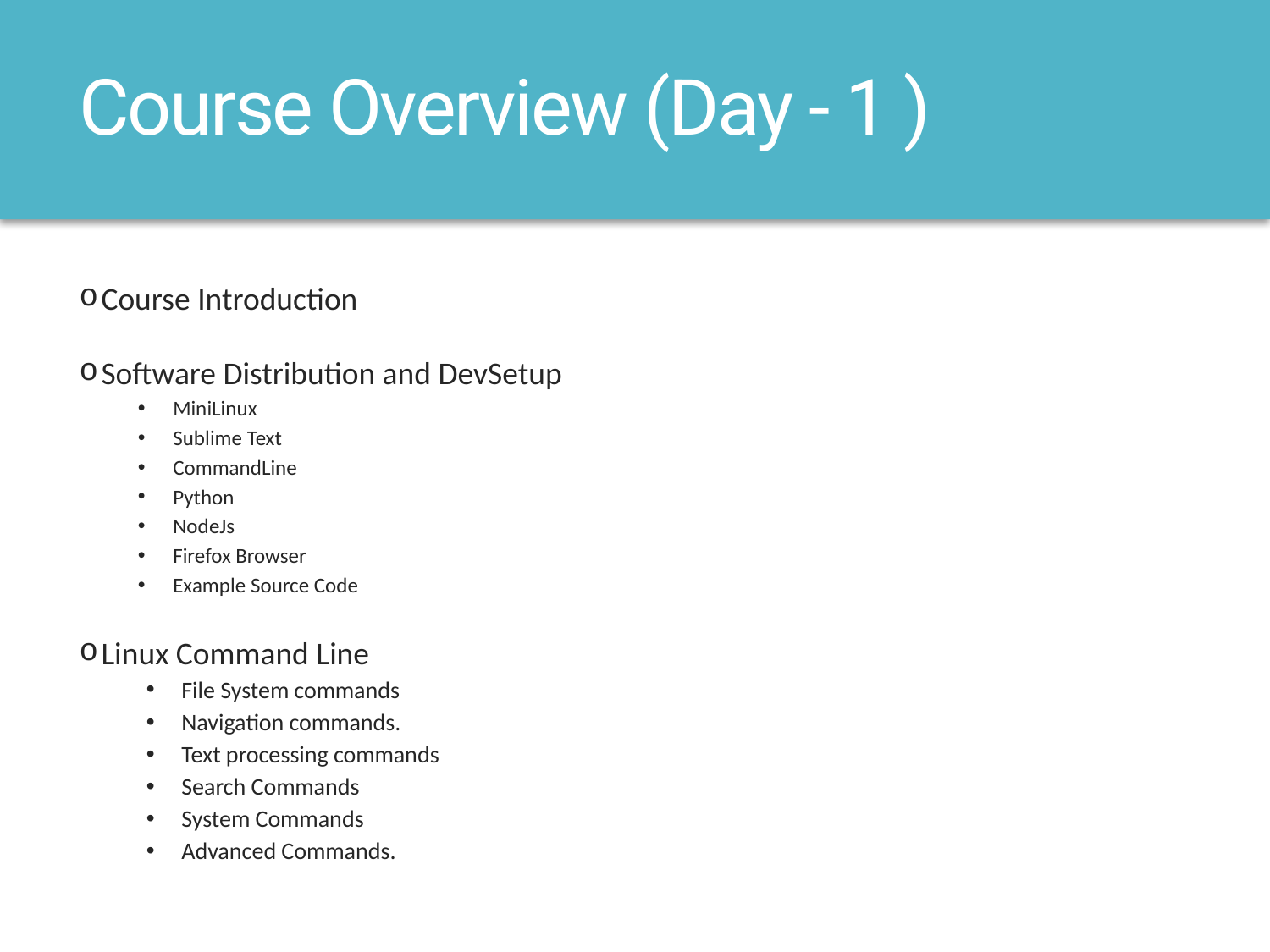

# Course Overview (Day - 1 )
 Course Introduction
 Software Distribution and DevSetup
MiniLinux
Sublime Text
CommandLine
Python
NodeJs
Firefox Browser
Example Source Code
 Linux Command Line
File System commands
Navigation commands.
Text processing commands
Search Commands
System Commands
Advanced Commands.